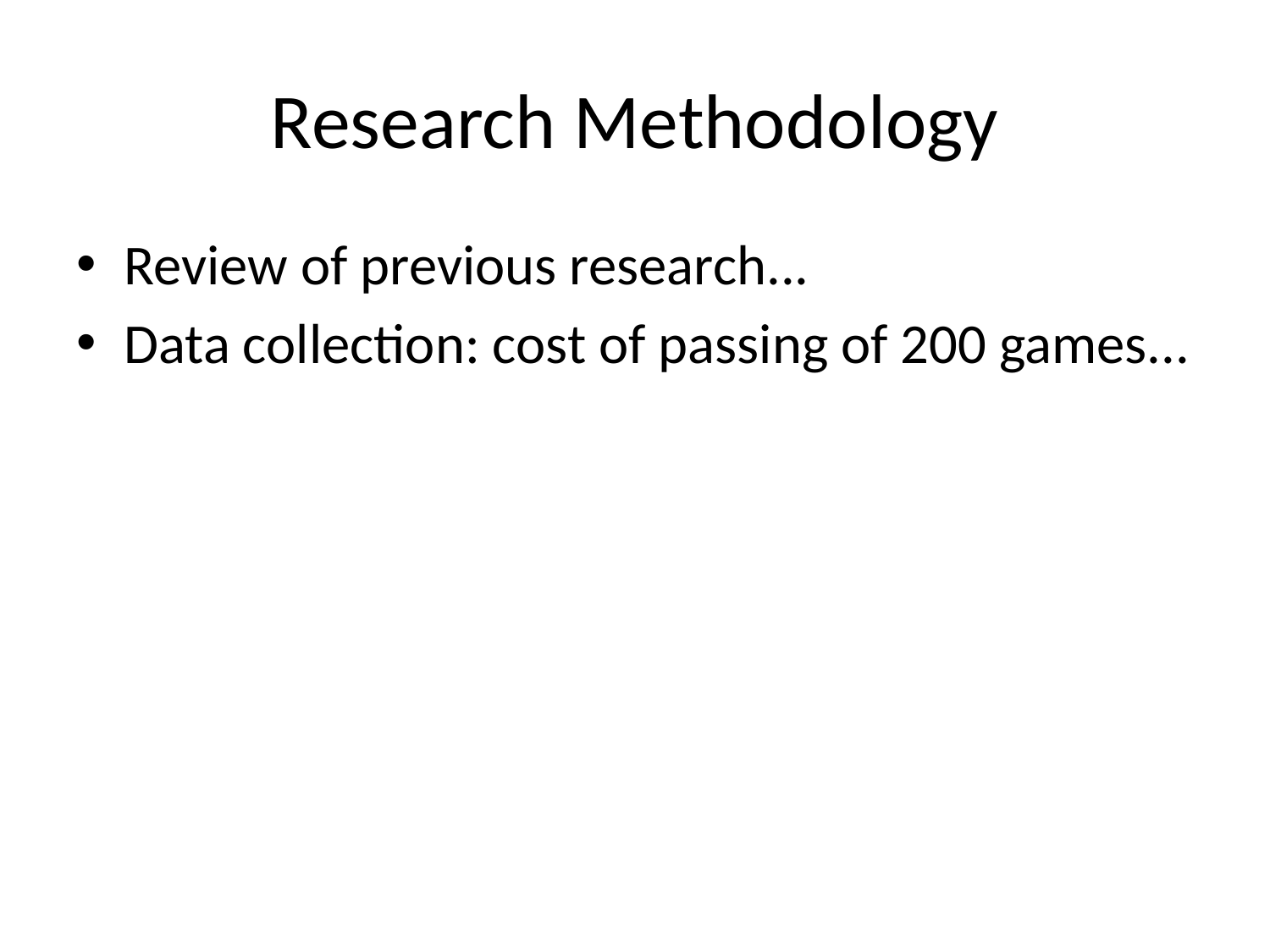

# Research Methodology
Review of previous research...
Data collection: cost of passing of 200 games...